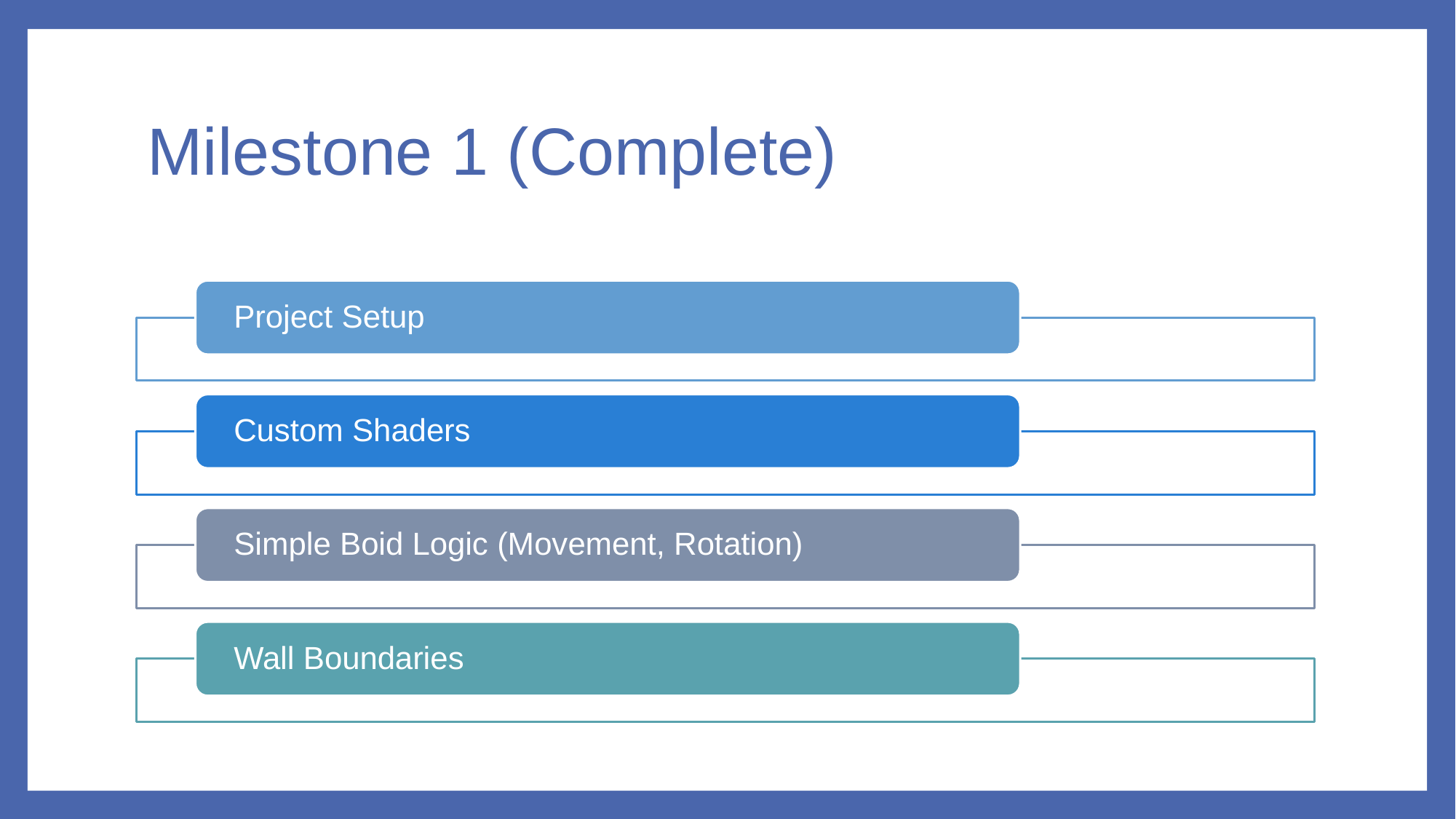

# Milestone 1 (Complete)
Project Setup
Custom Shaders
Simple Boid Logic (Movement, Rotation)
Wall Boundaries